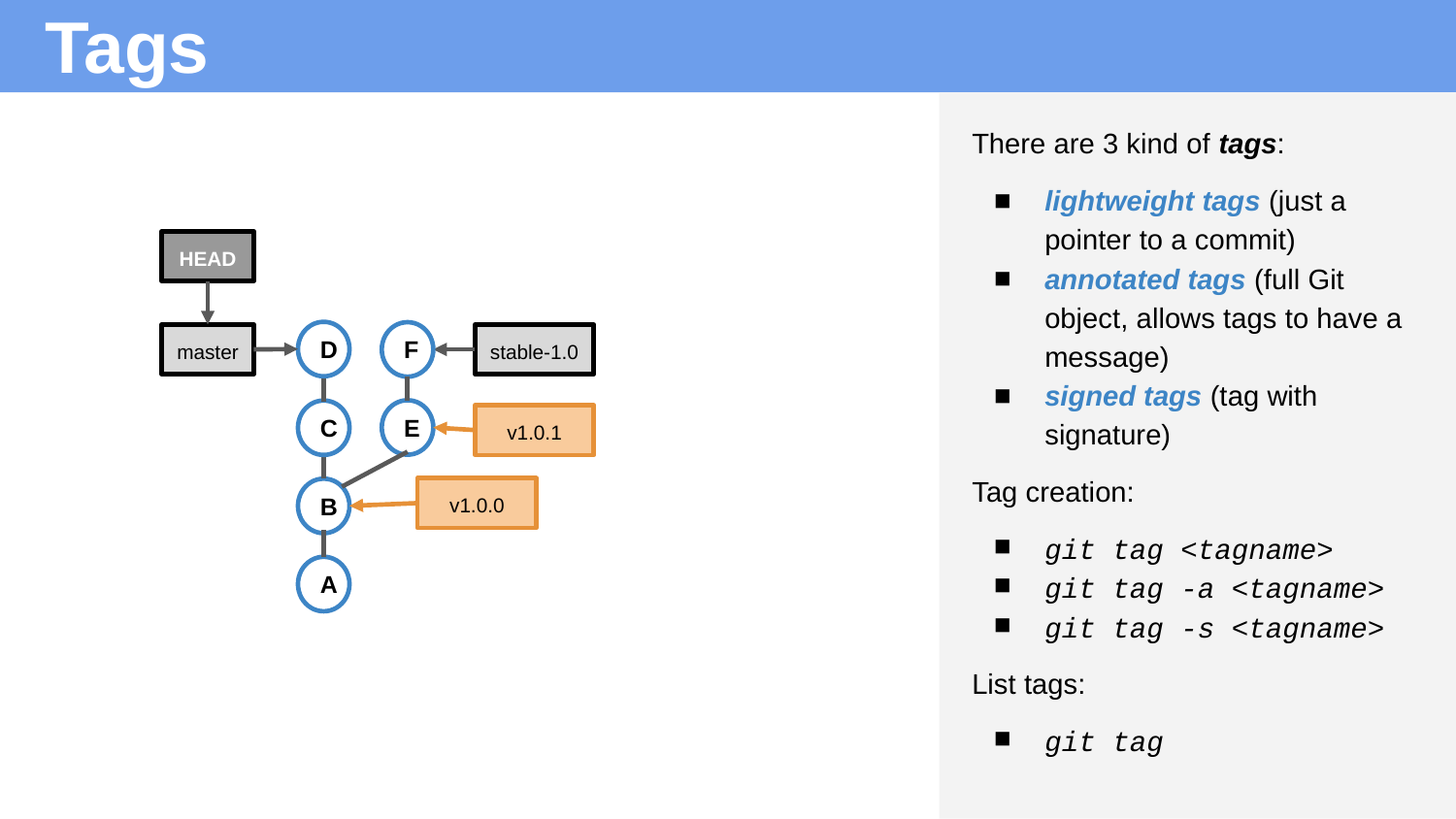

# Tags

There are 3 kind of tags:
lightweight tags (just a pointer to a commit)
annotated tags (full Git object, allows tags to have a message)
signed tags (tag with signature)
Tag creation:
git tag <tagname>
git tag -a <tagname>
git tag -s <tagname>
List tags:
git tag
HEAD
D
F
master
stable-1.0
E
C
v1.0.1
v1.0.0
B
A